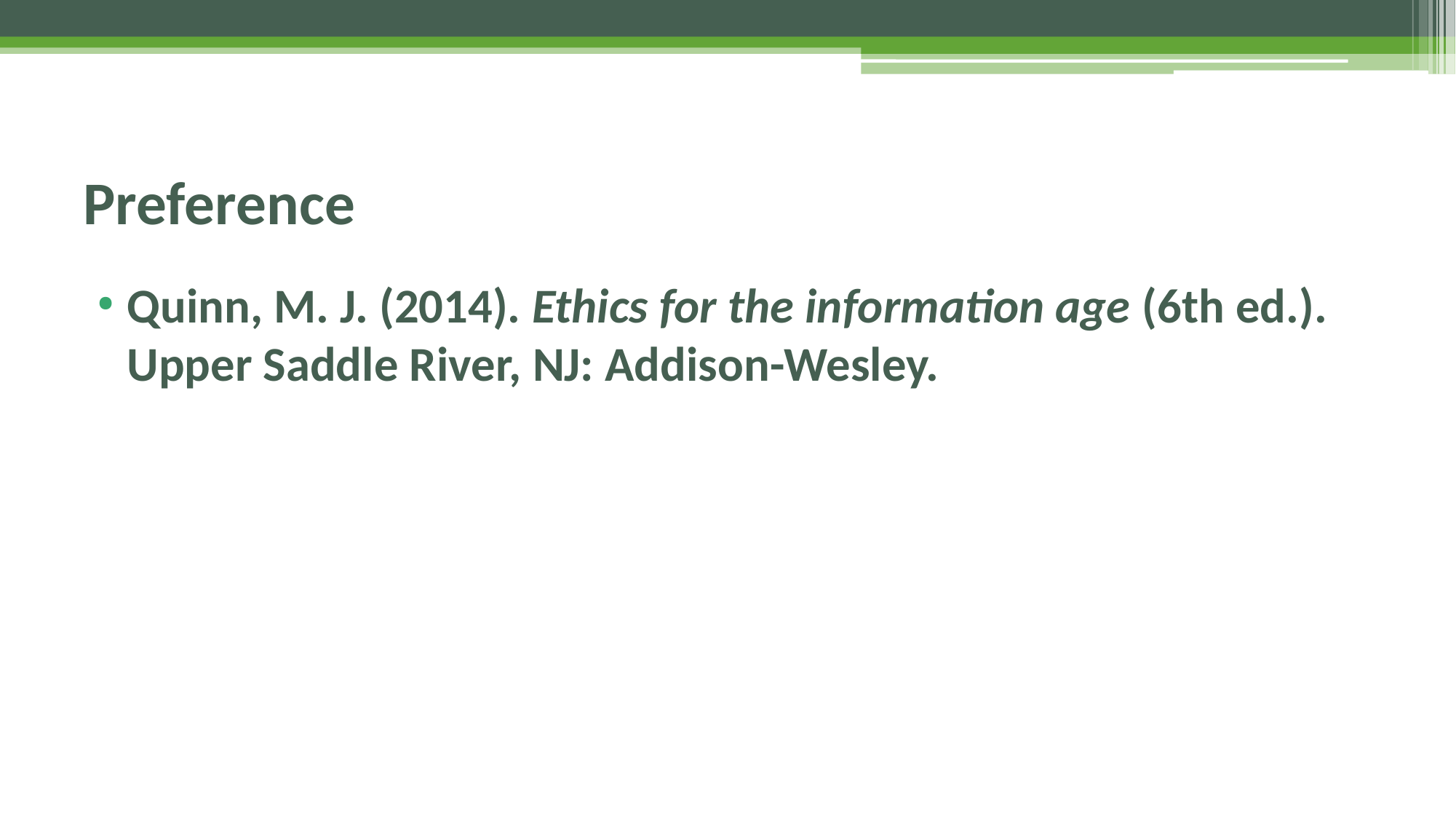

# Preference
Quinn, M. J. (2014). Ethics for the information age (6th ed.). Upper Saddle River, NJ: Addison-Wesley.